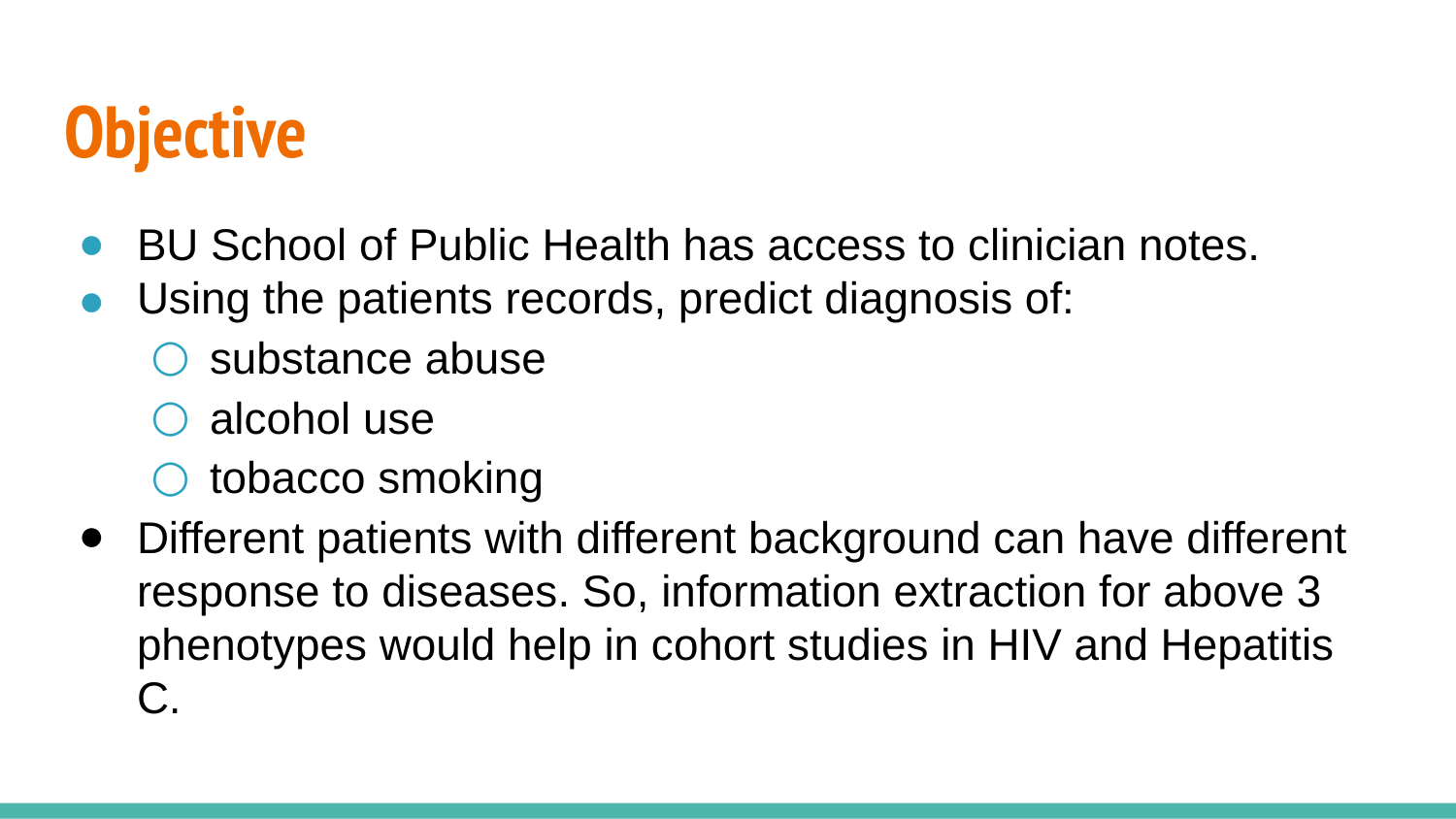

# Objective
BU School of Public Health has access to clinician notes.
Using the patients records, predict diagnosis of:
substance abuse
alcohol use
tobacco smoking
Different patients with different background can have different response to diseases. So, information extraction for above 3 phenotypes would help in cohort studies in HIV and Hepatitis C.